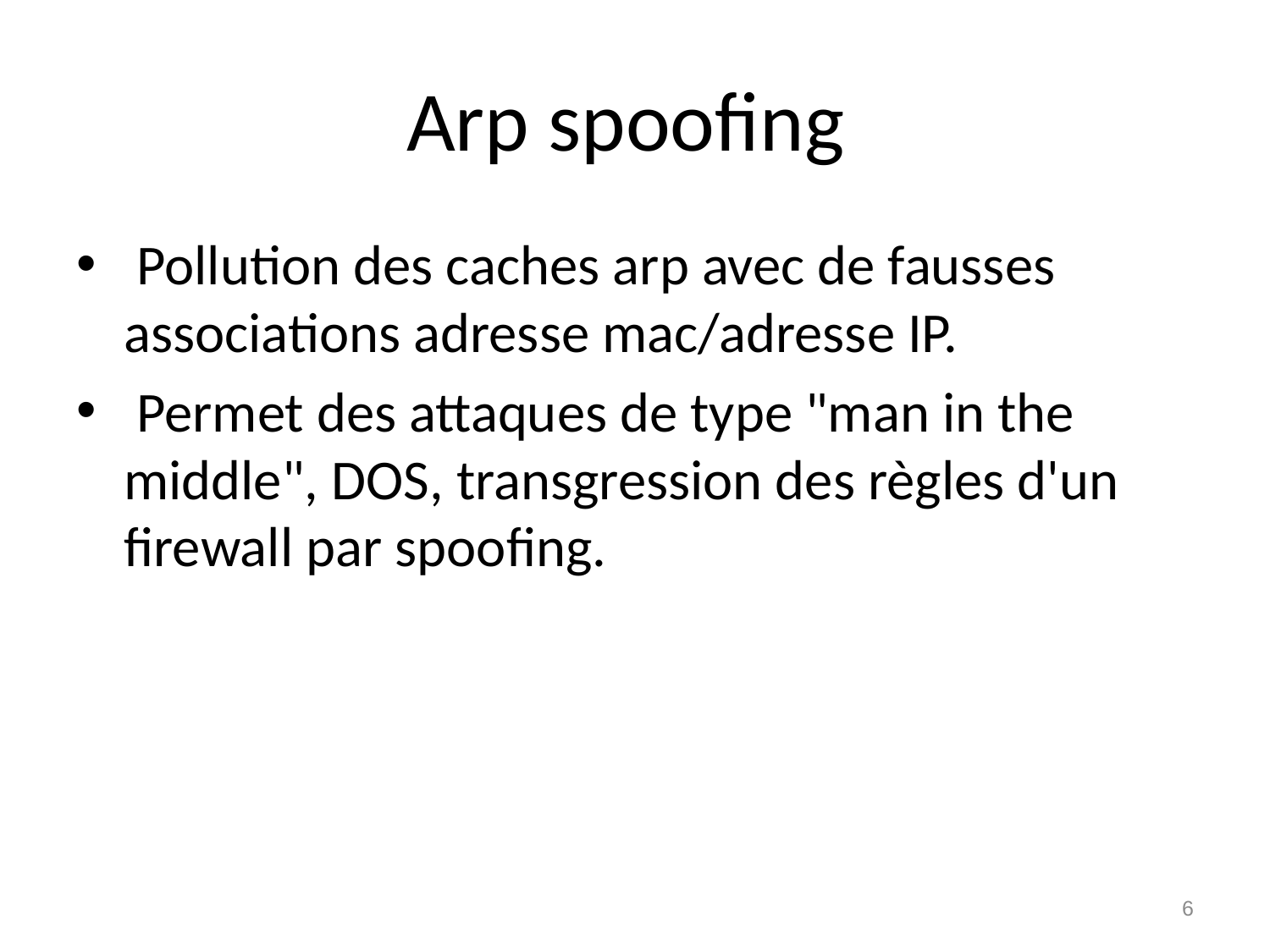

# Arp spoofing
 Pollution des caches arp avec de fausses associations adresse mac/adresse IP.
 Permet des attaques de type "man in the middle", DOS, transgression des règles d'un firewall par spoofing.
6